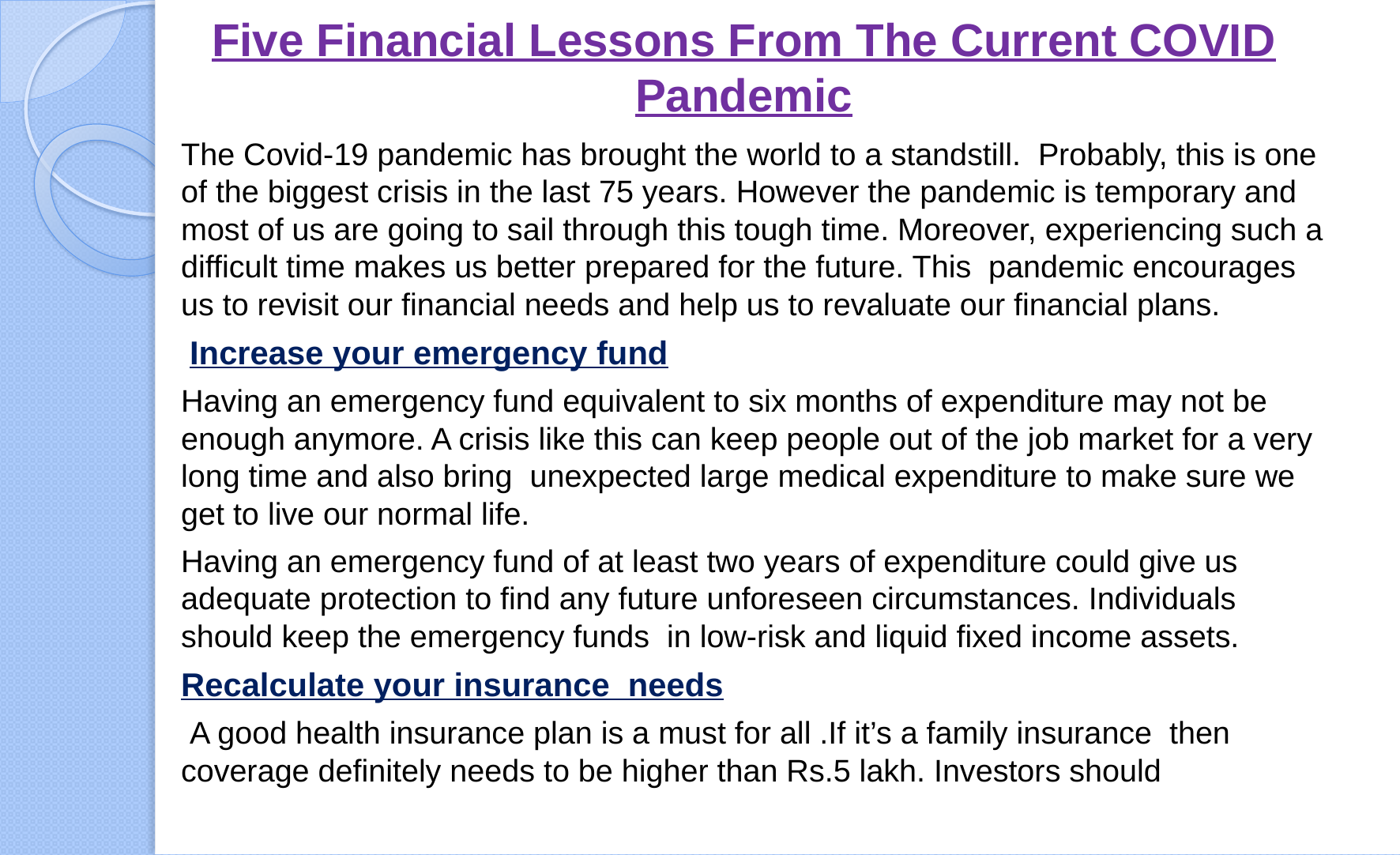

# Five Financial Lessons From The Current COVID Pandemic
The Covid-19 pandemic has brought the world to a standstill.  Probably, this is one of the biggest crisis in the last 75 years. However the pandemic is temporary and most of us are going to sail through this tough time. Moreover, experiencing such a difficult time makes us better prepared for the future. This  pandemic encourages us to revisit our financial needs and help us to revaluate our financial plans.
 Increase your emergency fund
Having an emergency fund equivalent to six months of expenditure may not be enough anymore. A crisis like this can keep people out of the job market for a very long time and also bring  unexpected large medical expenditure to make sure we get to live our normal life.
Having an emergency fund of at least two years of expenditure could give us adequate protection to find any future unforeseen circumstances. Individuals should keep the emergency funds  in low-risk and liquid fixed income assets.
Recalculate your insurance  needs
 A good health insurance plan is a must for all .If it’s a family insurance  then coverage definitely needs to be higher than Rs.5 lakh. Investors should